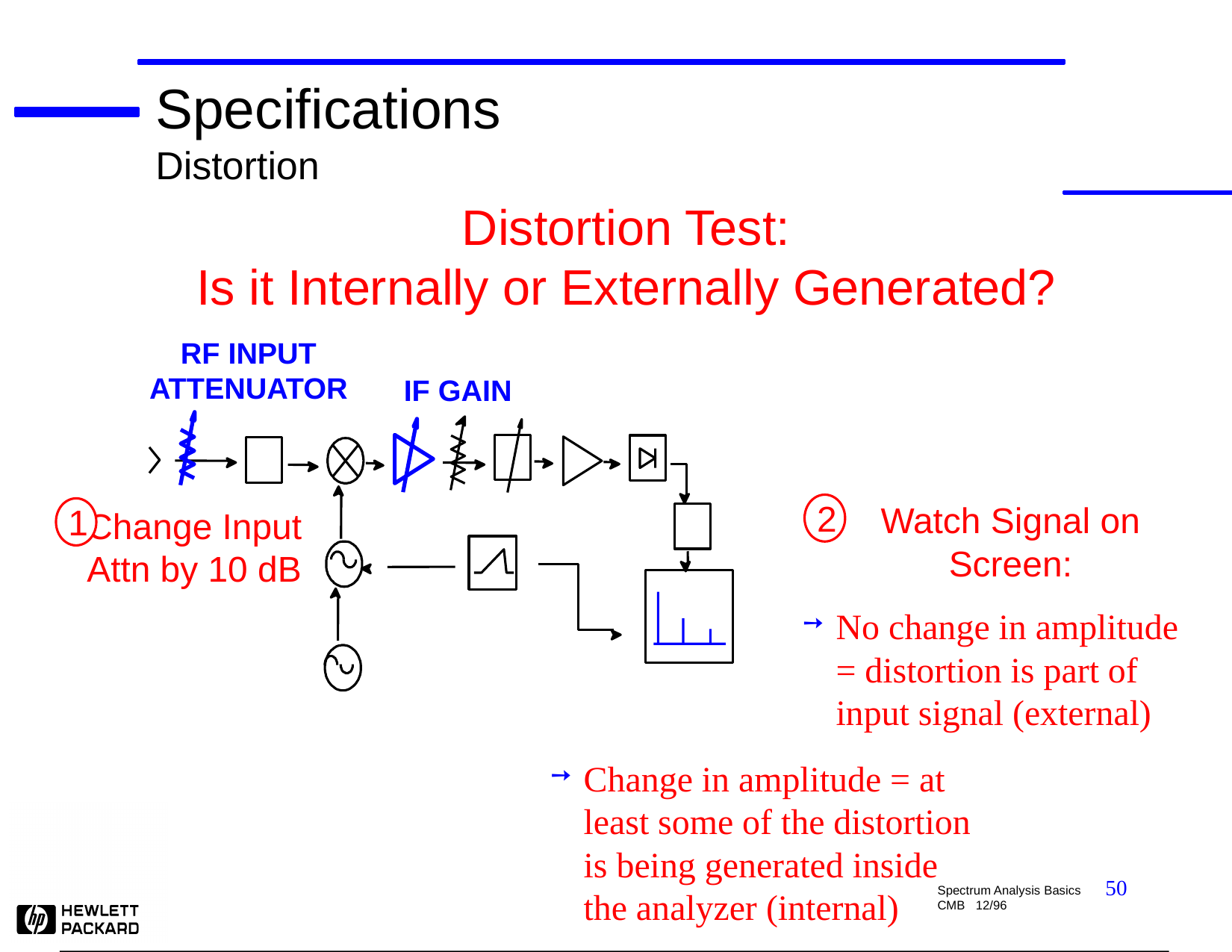

Specifications
Distortion
Distortion Test:
Is it Internally or Externally Generated?
RF INPUT ATTENUATOR
IF GAIN

2
Watch Signal on Screen:

1
Change Input Attn by 10 dB

No change in amplitude = distortion is part of input signal (external)

Change in amplitude = at least some of the distortion is being generated inside the analyzer (internal)
50